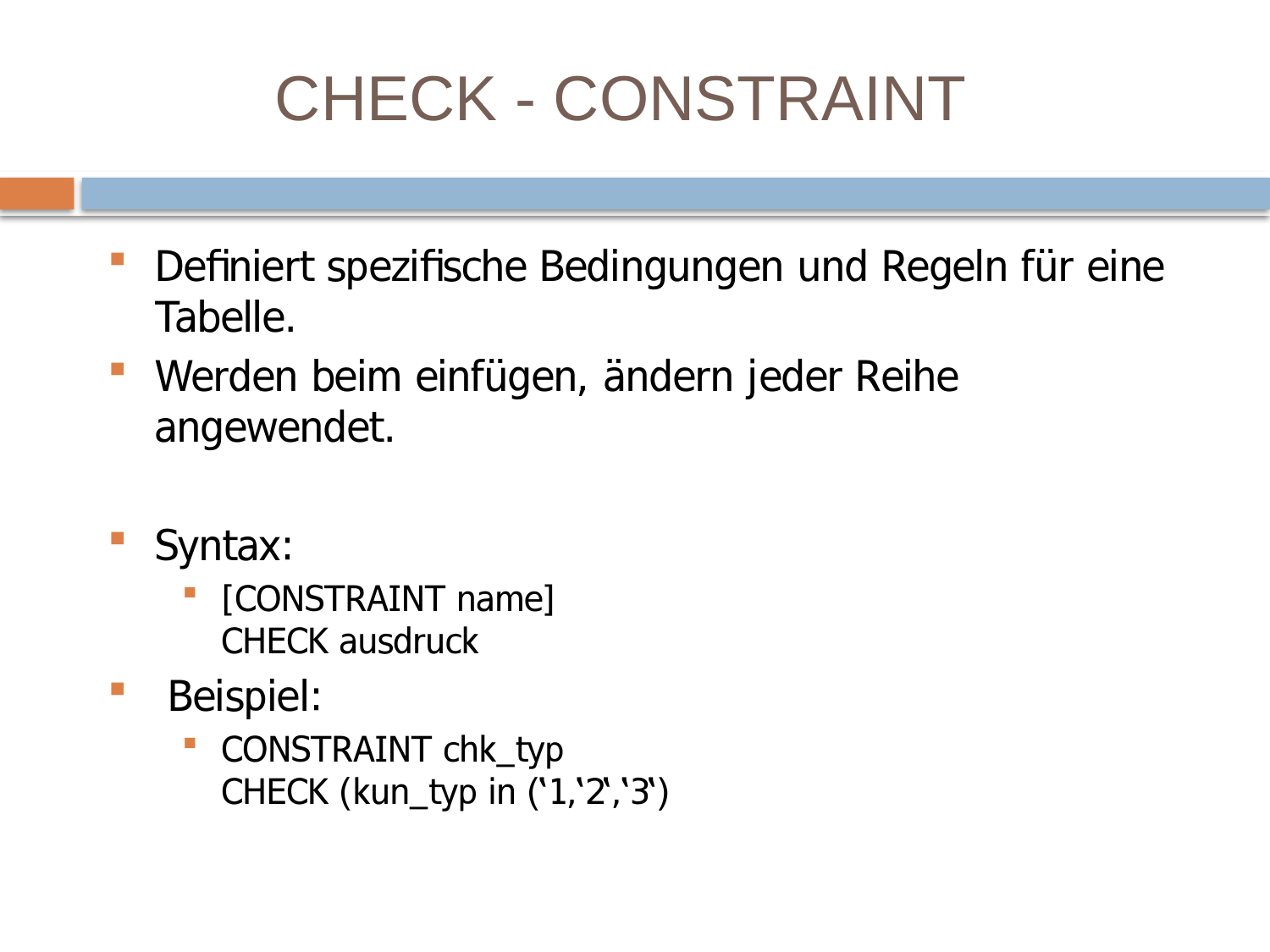

# CHECK - CONSTRAINT
Definiert spezifische Bedingungen und Regeln für eine Tabelle.
Werden beim einfügen, ändern jeder Reihe angewendet.

Syntax:
[CONSTRAINT name]
CHECK ausdruck
 Beispiel:
CONSTRAINT chk_typ
CHECK (kun_typ in (‘1,‘2‘,‘3‘)